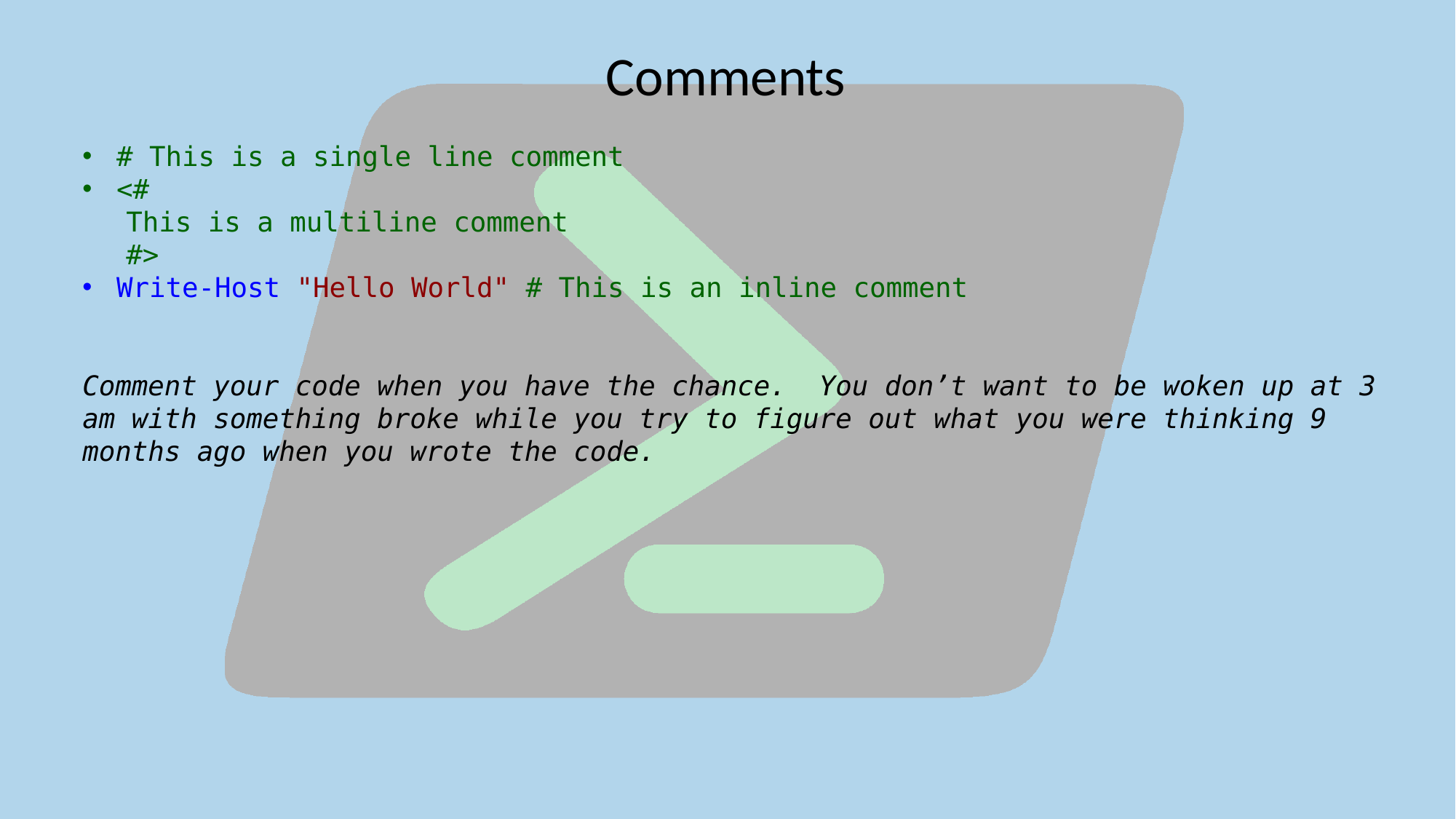

Comments

# This is a single line comment
<#
      This is a multiline comment
      #>
Write-Host "Hello World" # This is an inline comment

Comment your code when you have the chance.  You don’t want to be woken up at 3 am with something broke while you try to figure out what you were thinking 9 months ago when you wrote the code.